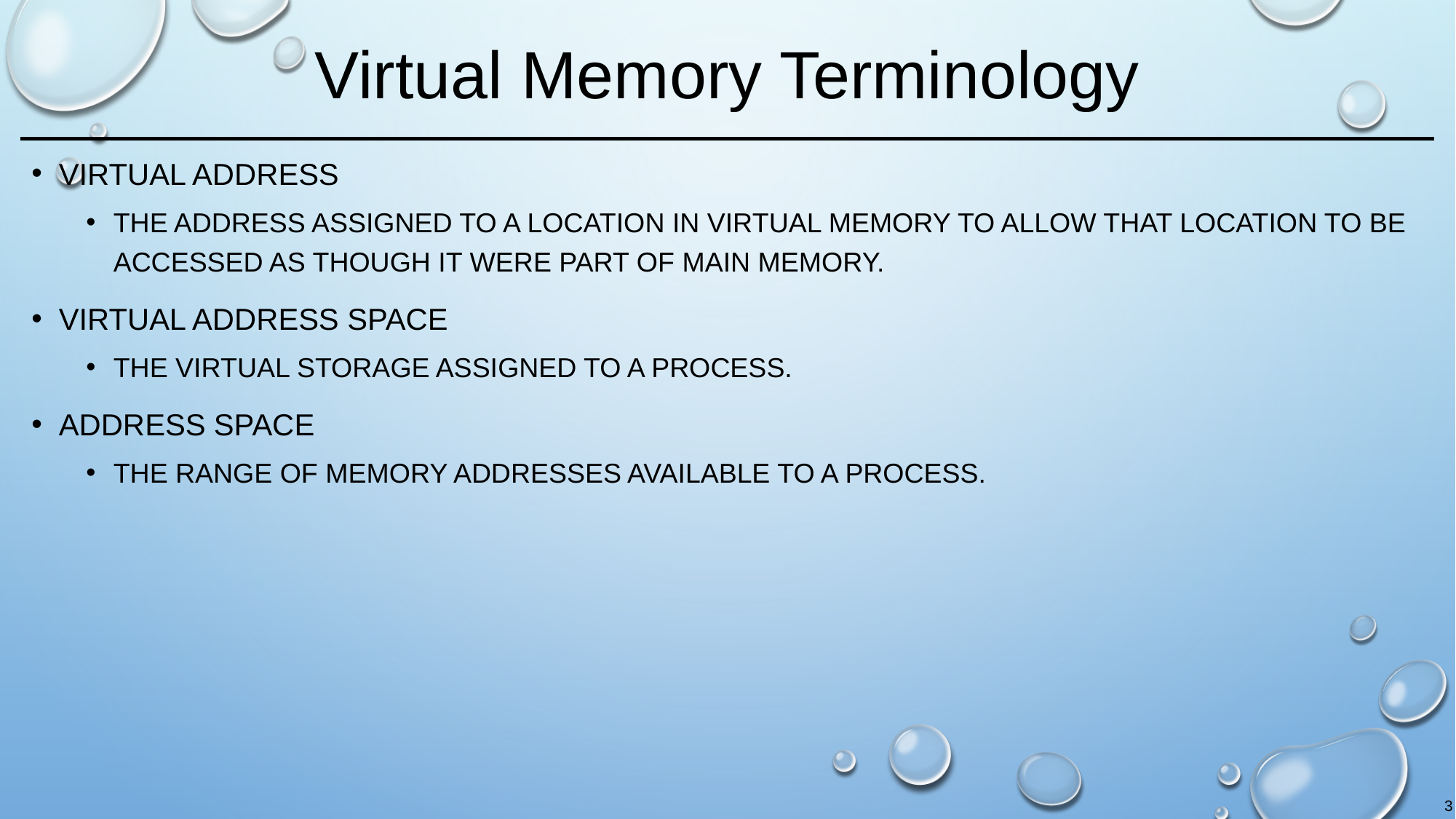

# Virtual Memory Terminology
Virtual address
The address assigned to a location in virtual memory to allow that location to be accessed as though it were part of main memory.
Virtual address space
The virtual storage assigned to a process.
Address space
The range of memory addresses available to a process.
3